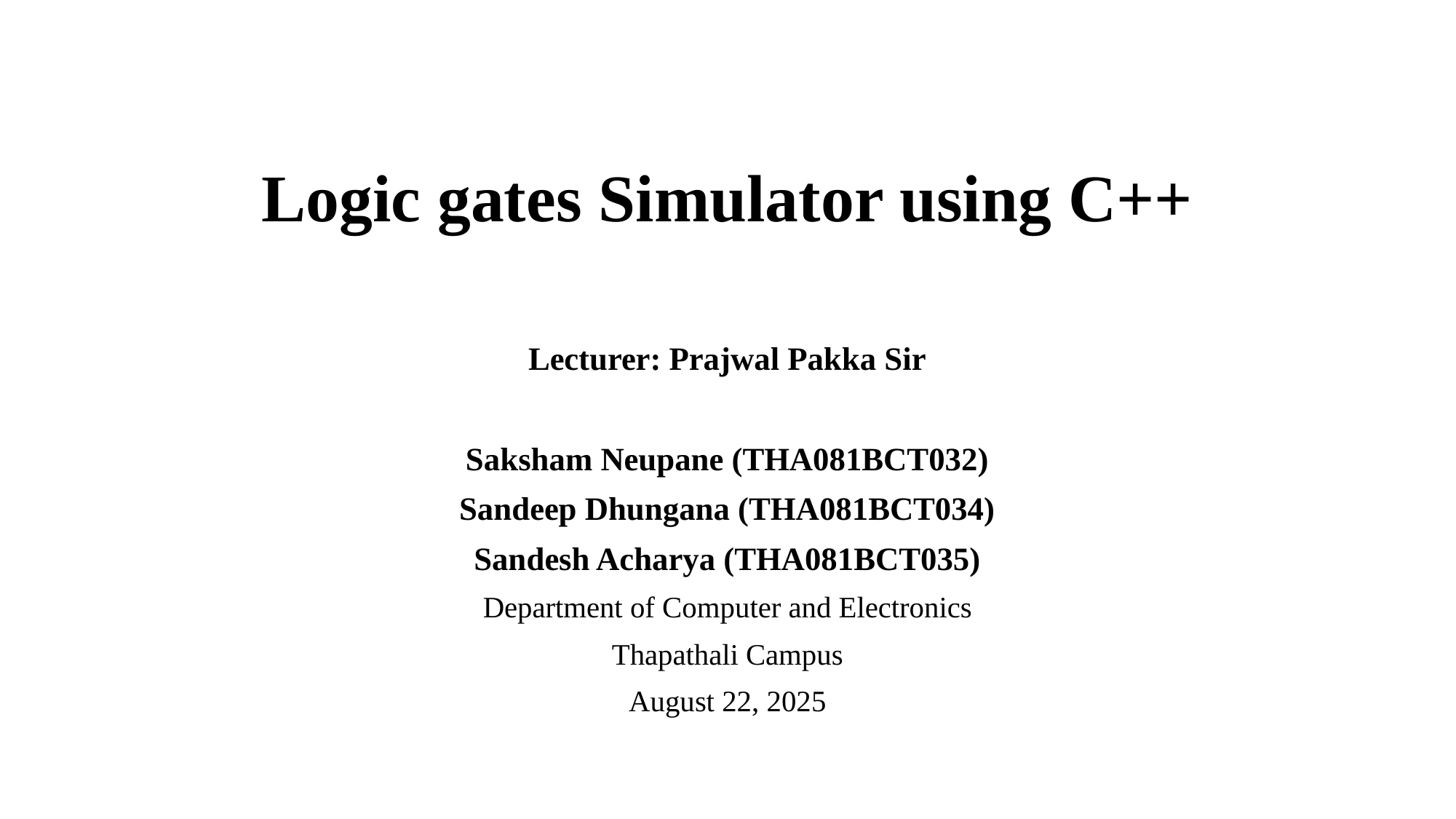

# Logic gates Simulator using C++
Lecturer: Prajwal Pakka Sir

Saksham Neupane (THA081BCT032)
Sandeep Dhungana (THA081BCT034)
Sandesh Acharya (THA081BCT035)
Department of Computer and Electronics
Thapathali Campus
August 22, 2025